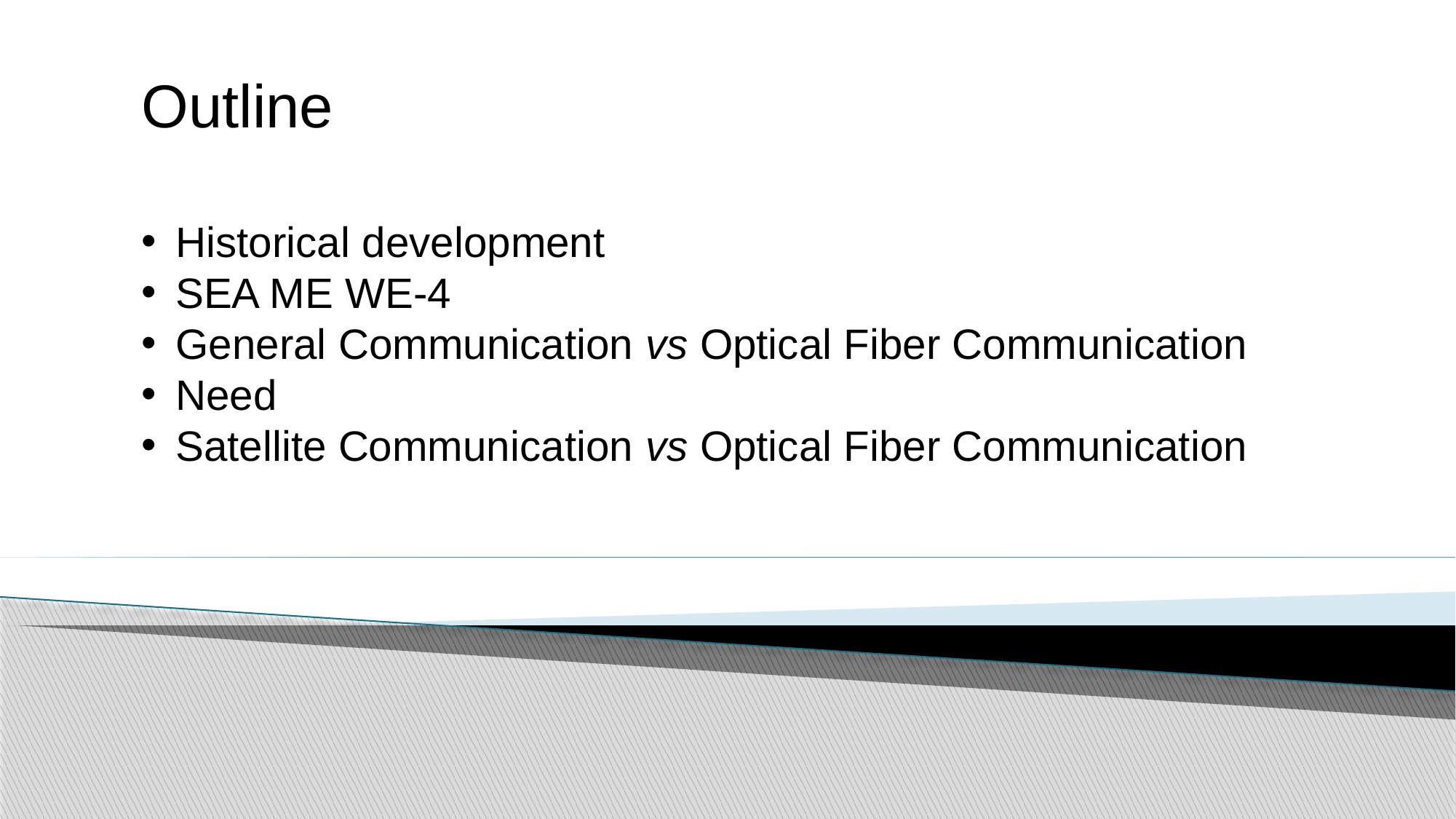

Outline
Historical development
SEA ME WE-4
General Communication vs Optical Fiber Communication
Need
Satellite Communication vs Optical Fiber Communication